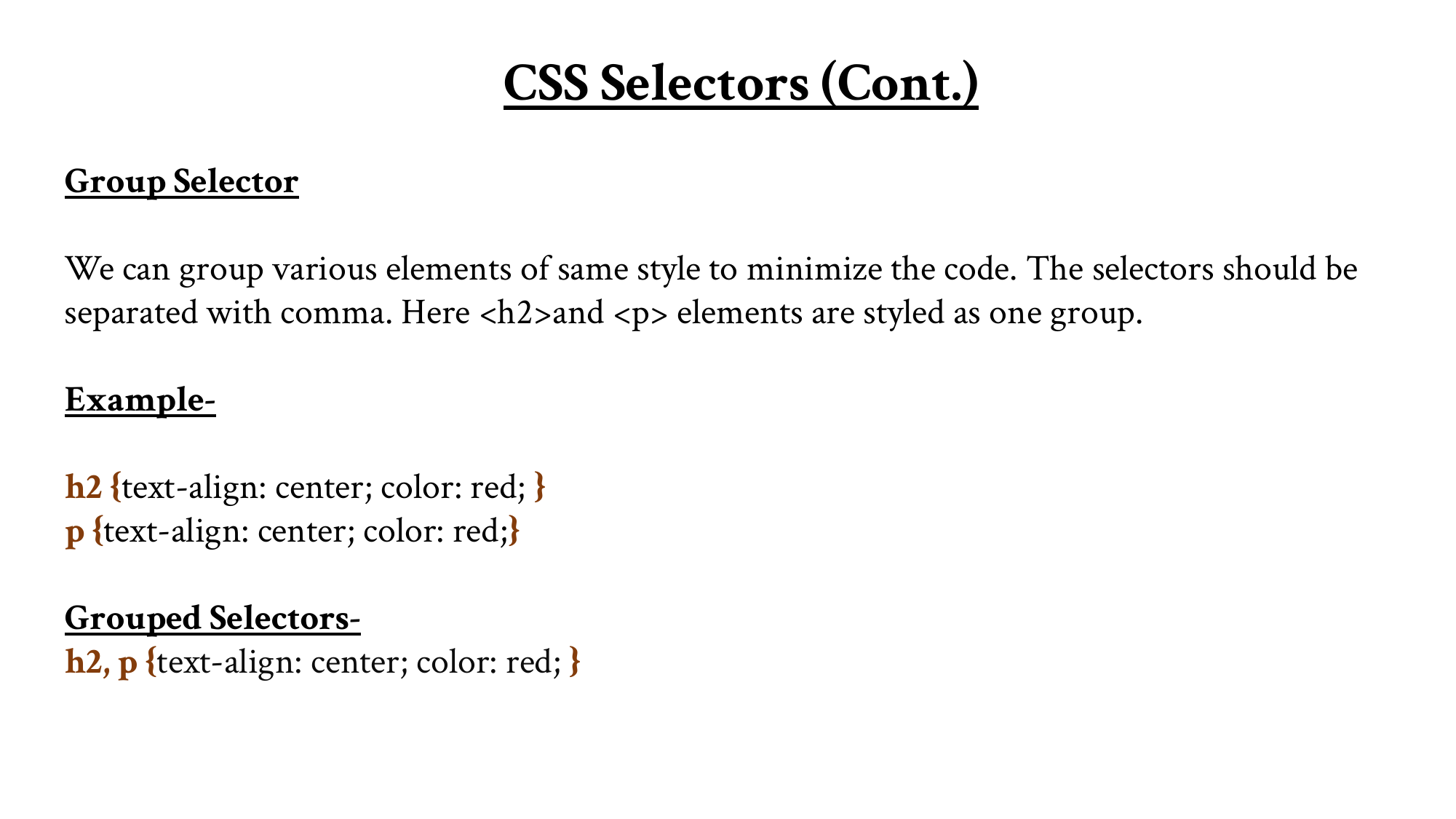

CSS Selectors (Cont.)
Group Selector

We can group various elements of same style to minimize the code. The selectors should be separated with comma. Here <h2>and <p> elements are styled as one group.

Example-

h2 {text-align: center; color: red; }
p {text-align: center; color: red;}

Grouped Selectors-
h2, p {text-align: center; color: red; }